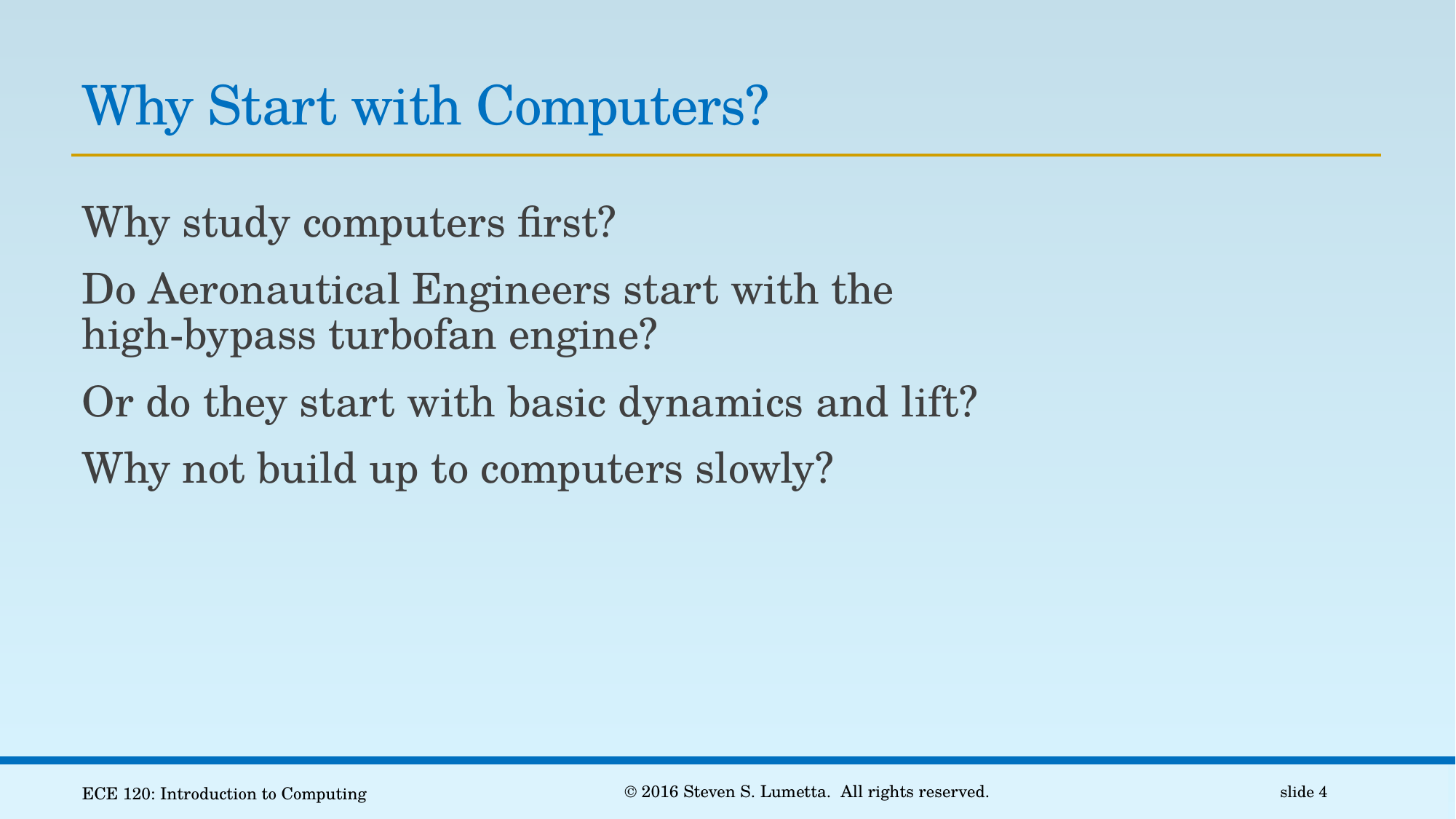

# Why Start with Computers?
Why study computers first?
Do Aeronautical Engineers start with the high-bypass turbofan engine?
Or do they start with basic dynamics and lift?
Why not build up to computers slowly?

ECE 120: Introduction to Computing
© 2016 Steven S. Lumetta.  All rights reserved.
slide 4